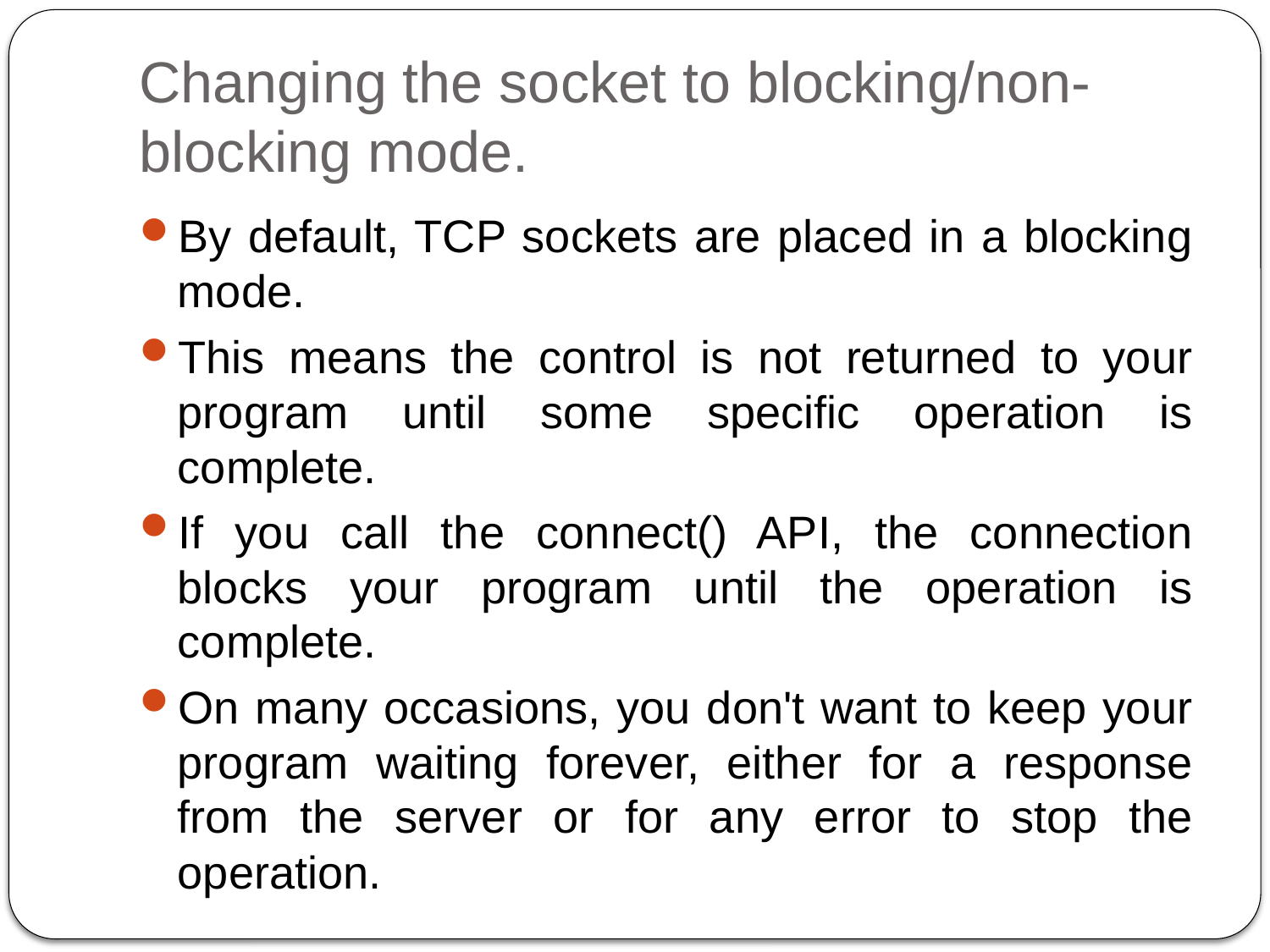

# Changing the socket to blocking/non-blocking mode.
By default, TCP sockets are placed in a blocking mode.
This means the control is not returned to your program until some specific operation is complete.
If you call the connect() API, the connection blocks your program until the operation is complete.
On many occasions, you don't want to keep your program waiting forever, either for a response from the server or for any error to stop the operation.